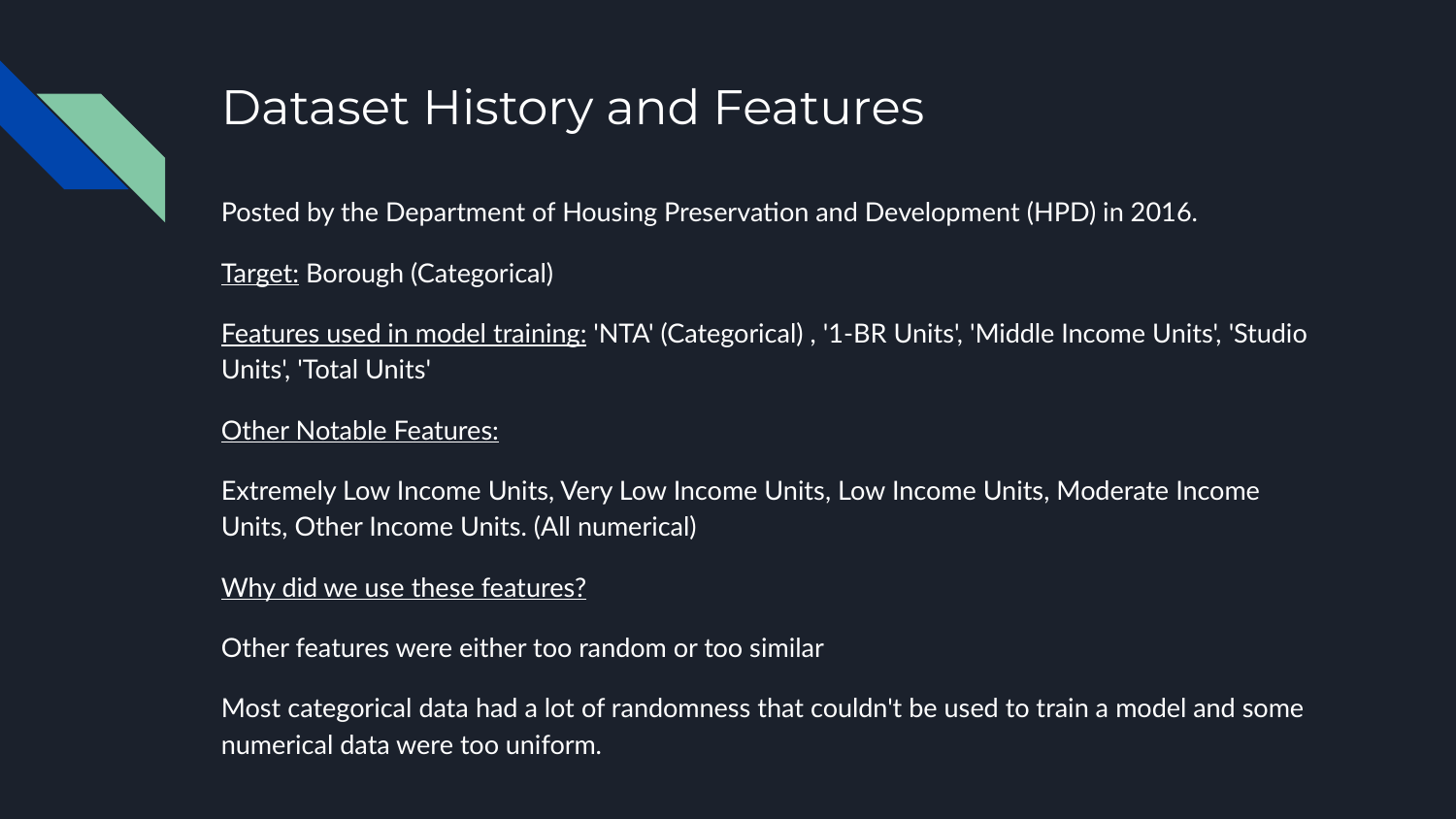

# Dataset History and Features
Posted by the Department of Housing Preservation and Development (HPD) in 2016.
Target: Borough (Categorical)
Features used in model training: 'NTA' (Categorical) , '1-BR Units', 'Middle Income Units', 'Studio Units', 'Total Units'
Other Notable Features:
Extremely Low Income Units, Very Low Income Units, Low Income Units, Moderate Income Units, Other Income Units. (All numerical)
Why did we use these features?
Other features were either too random or too similar
Most categorical data had a lot of randomness that couldn't be used to train a model and some numerical data were too uniform.